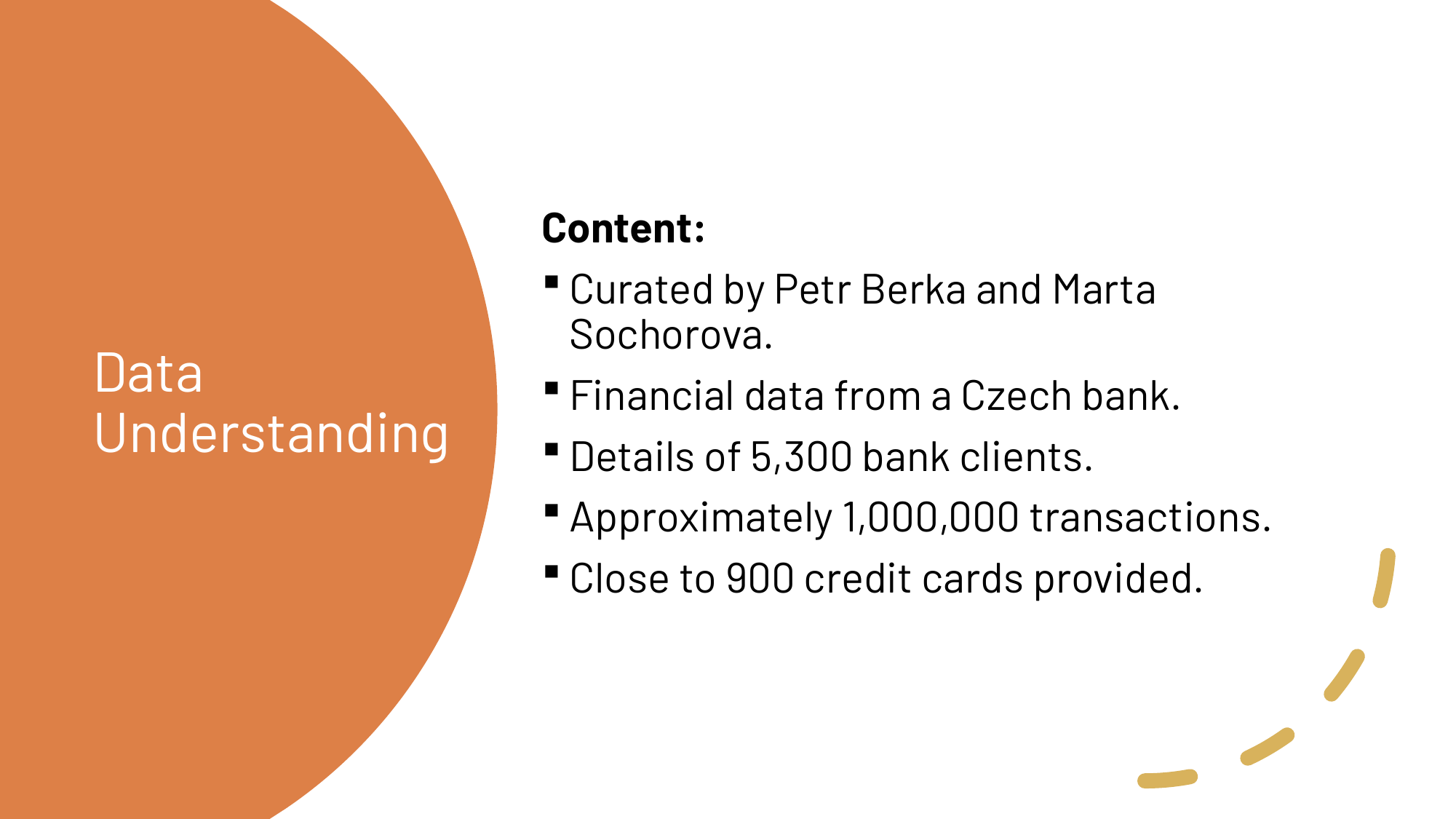

Content:
Curated by Petr Berka and Marta Sochorova.
Financial data from a Czech bank.
Details of 5,300 bank clients.
Approximately 1,000,000 transactions.
Close to 900 credit cards provided.
# Data Understanding